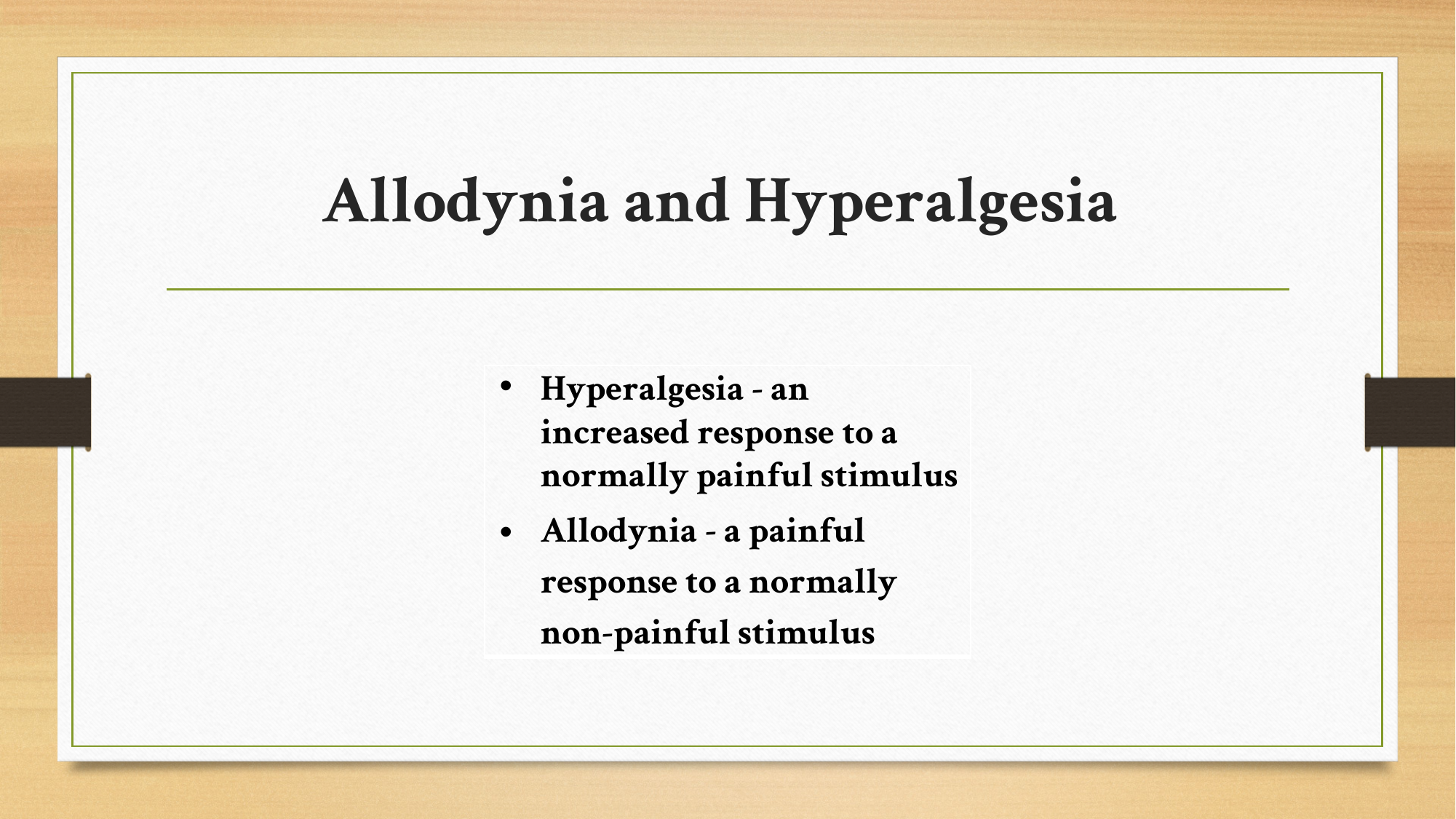

# Allodynia and Hyperalgesia
| Hyperalgesia - an increased response to a normally painful stimulus Allodynia - a painful response to a normally non-painful stimulus |
| --- |